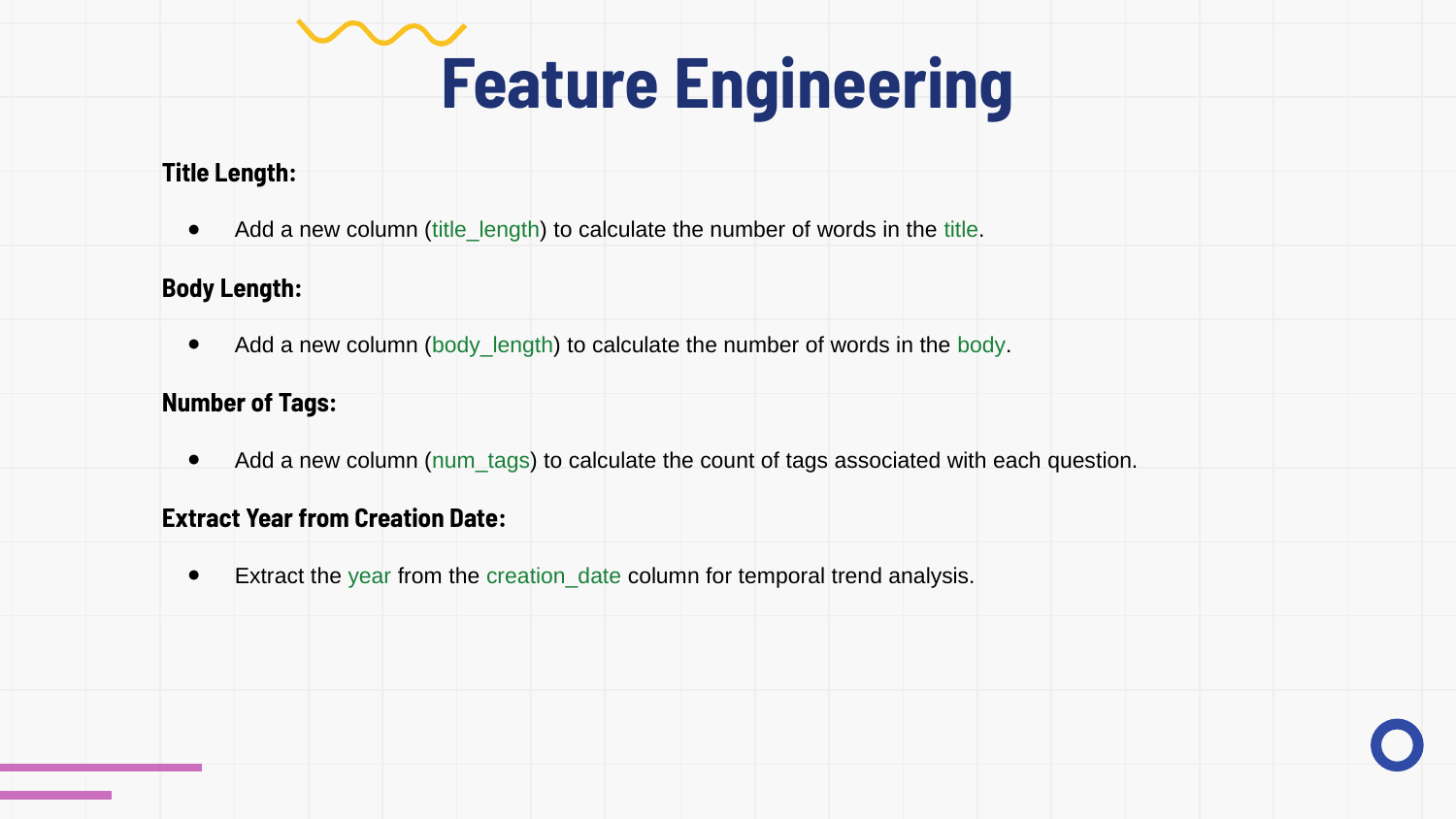

# Feature Engineering

Title Length:
Add a new column (title_length) to calculate the number of words in the title.
Body Length:
Add a new column (body_length) to calculate the number of words in the body.
Number of Tags:
Add a new column (num_tags) to calculate the count of tags associated with each question.
Extract Year from Creation Date:
Extract the year from the creation_date column for temporal trend analysis.